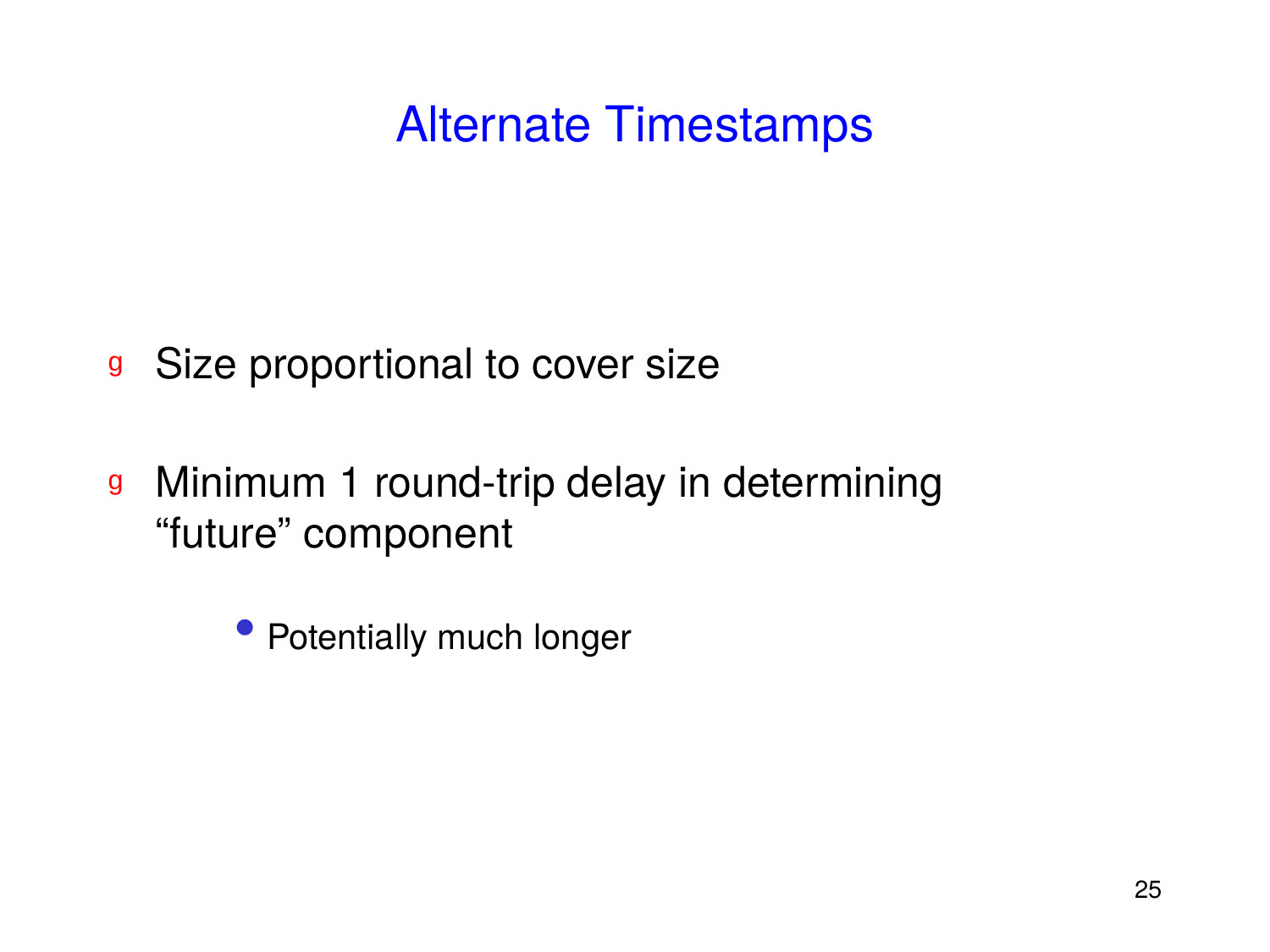

# Alternate Timestamps

Size proportional to cover size

Minimum 1 round-trip delay in determining
“future” component
Potentially much longer
25